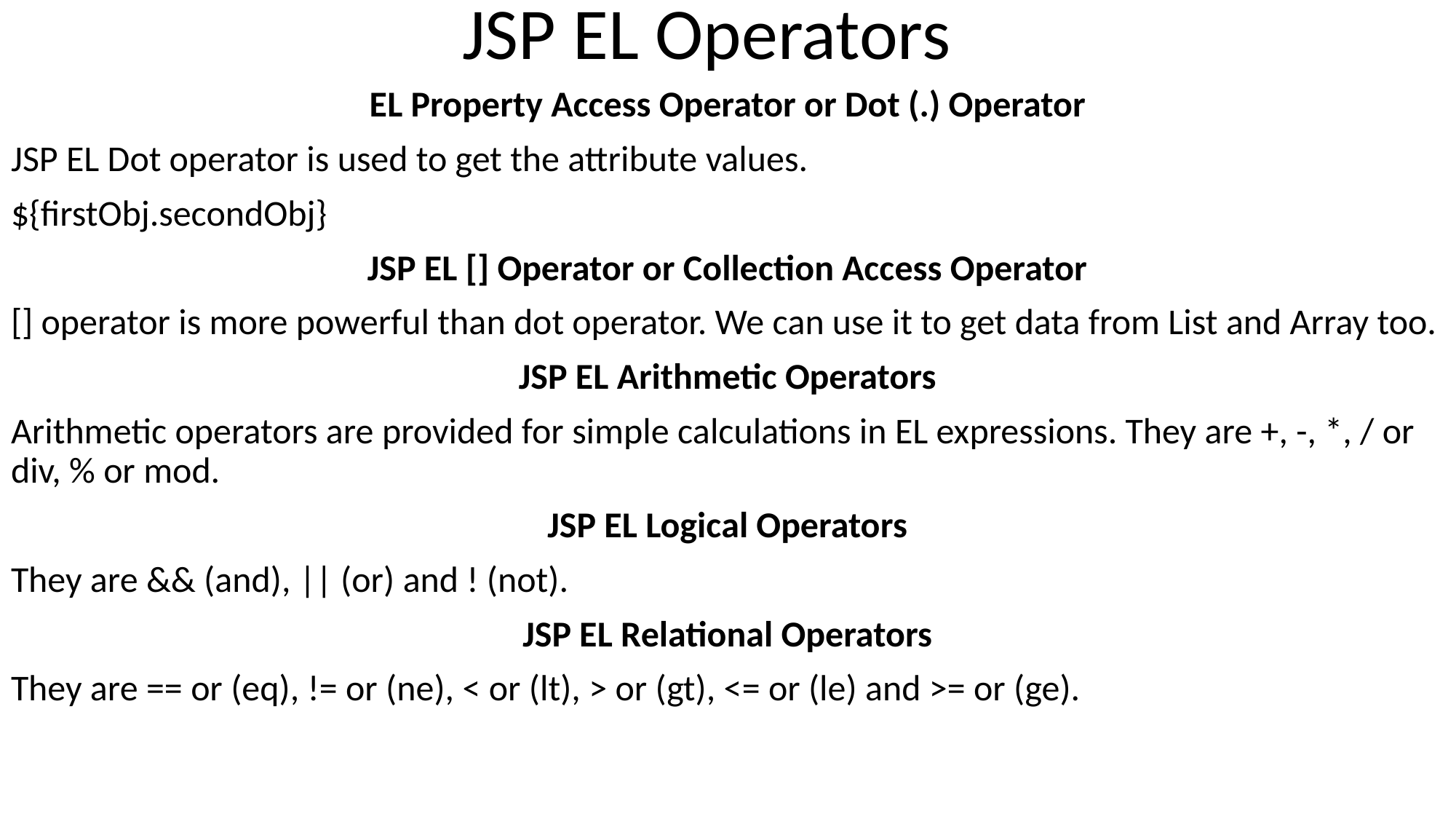

# JSP EL Operators
EL Property Access Operator or Dot (.) Operator
JSP EL Dot operator is used to get the attribute values.
${firstObj.secondObj}
JSP EL [] Operator or Collection Access Operator
[] operator is more powerful than dot operator. We can use it to get data from List and Array too.
JSP EL Arithmetic Operators
Arithmetic operators are provided for simple calculations in EL expressions. They are +, -, *, / or div, % or mod.
JSP EL Logical Operators
They are && (and), || (or) and ! (not).
JSP EL Relational Operators
They are == or (eq), != or (ne), < or (lt), > or (gt), <= or (le) and >= or (ge).